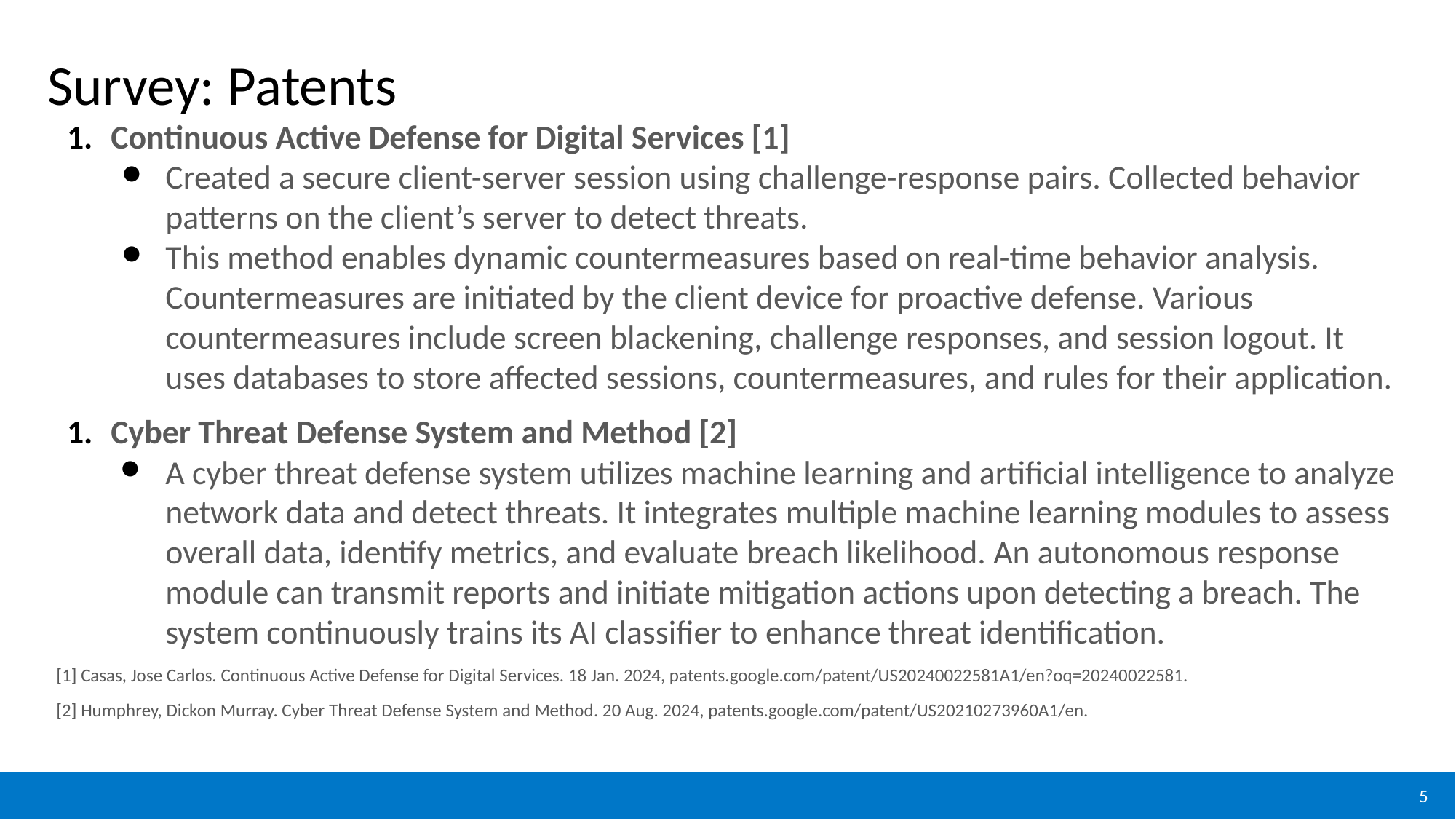

# Survey: Patents
Continuous Active Defense for Digital Services [1]
Created a secure client-server session using challenge-response pairs. Collected behavior patterns on the client’s server to detect threats.
This method enables dynamic countermeasures based on real-time behavior analysis. Countermeasures are initiated by the client device for proactive defense. Various countermeasures include screen blackening, challenge responses, and session logout. It uses databases to store affected sessions, countermeasures, and rules for their application.
Cyber Threat Defense System and Method [2]
A cyber threat defense system utilizes machine learning and artificial intelligence to analyze network data and detect threats. It integrates multiple machine learning modules to assess overall data, identify metrics, and evaluate breach likelihood. An autonomous response module can transmit reports and initiate mitigation actions upon detecting a breach. The system continuously trains its AI classifier to enhance threat identification.
[1] Casas, Jose Carlos. Continuous Active Defense for Digital Services. 18 Jan. 2024, patents.google.com/patent/US20240022581A1/en?oq=20240022581.
[2] Humphrey, Dickon Murray. Cyber Threat Defense System and Method. 20 Aug. 2024, patents.google.com/patent/US20210273960A1/en.

5